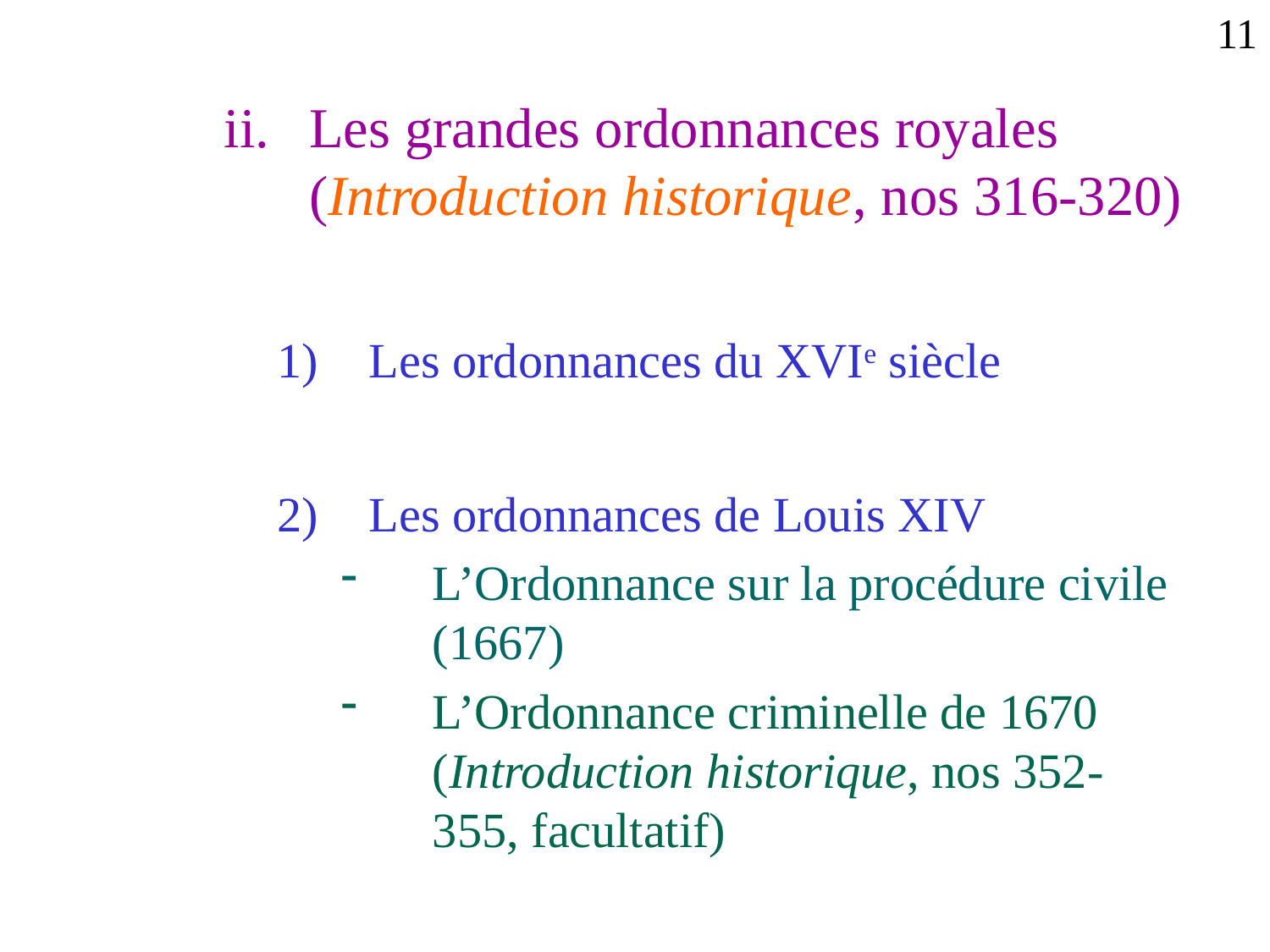

11
Les grandes ordonnances royales (Introduction historique, nos 316-320)

Les ordonnances du XVIe siècle

Les ordonnances de Louis XIV
L’Ordonnance sur la procédure civile (1667)
L’Ordonnance criminelle de 1670 (Introduction historique, nos 352-355, facultatif)